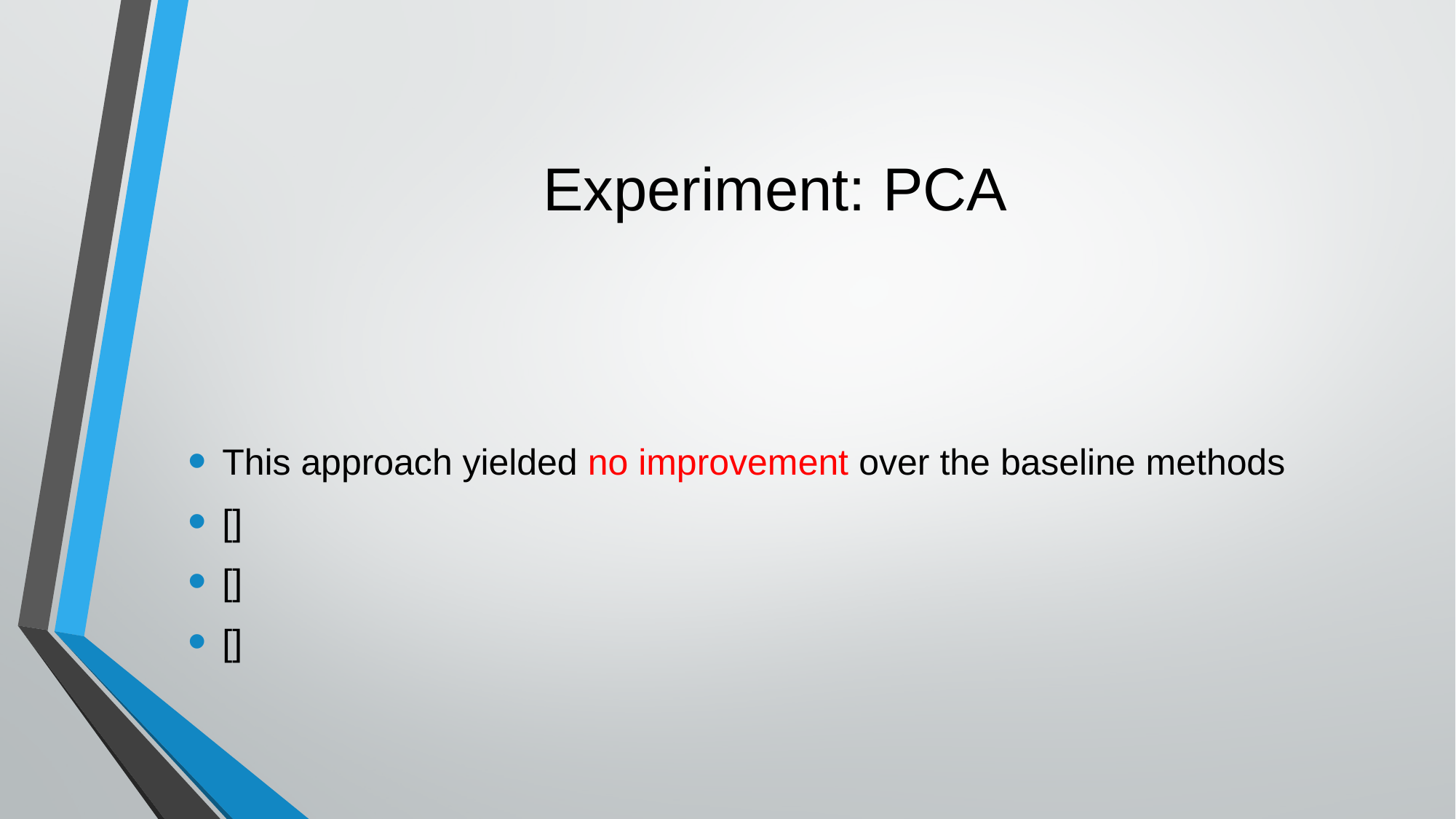

# Experiment: PCA
This approach yielded no improvement over the baseline methods
[]
[]
[]